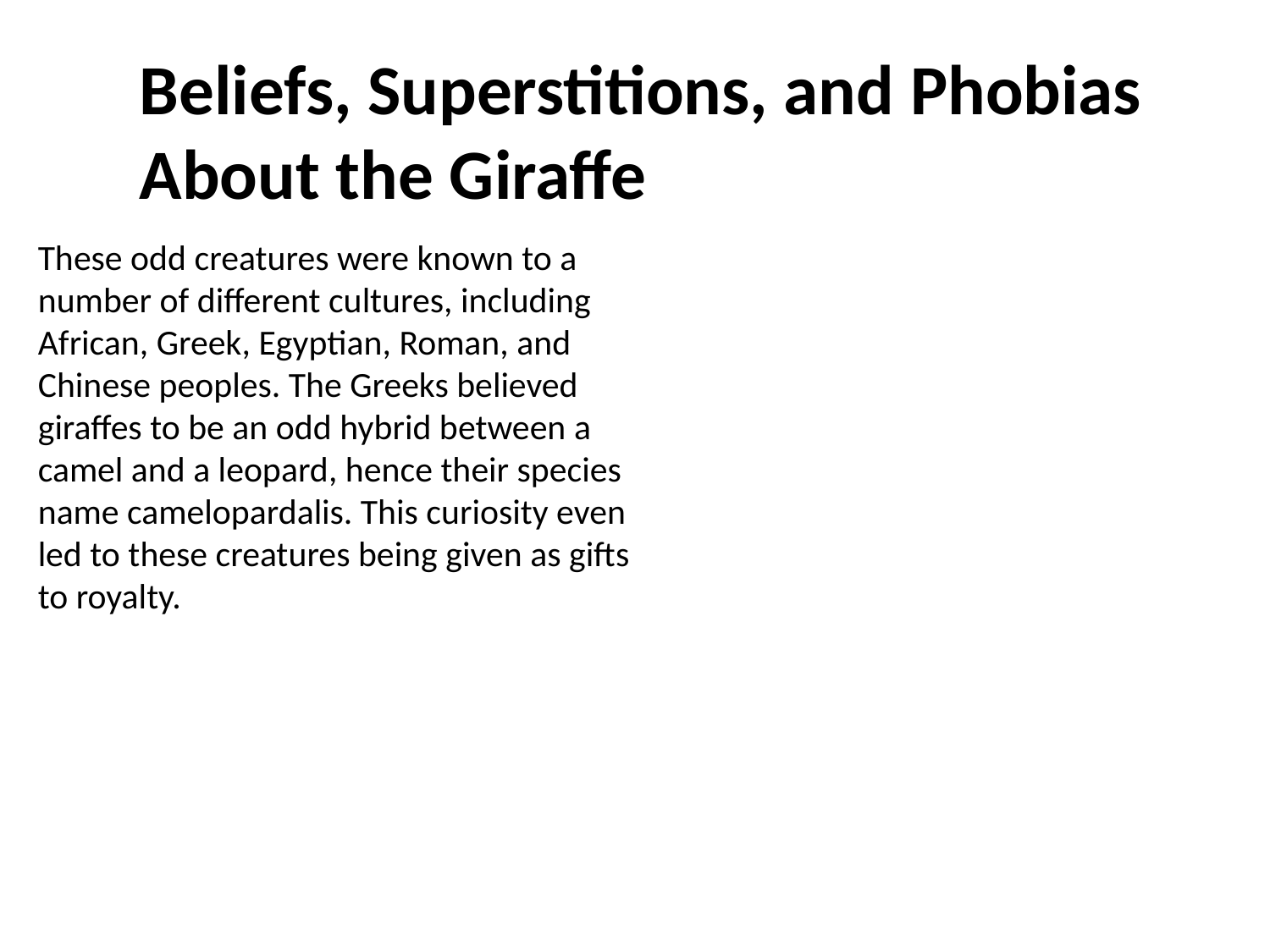

Beliefs, Superstitions, and Phobias About the Giraffe

These odd creatures were known to a number of different cultures, including African, Greek, Egyptian, Roman, and Chinese peoples. The Greeks believed giraffes to be an odd hybrid between a camel and a leopard, hence their species name camelopardalis. This curiosity even led to these creatures being given as gifts to royalty.